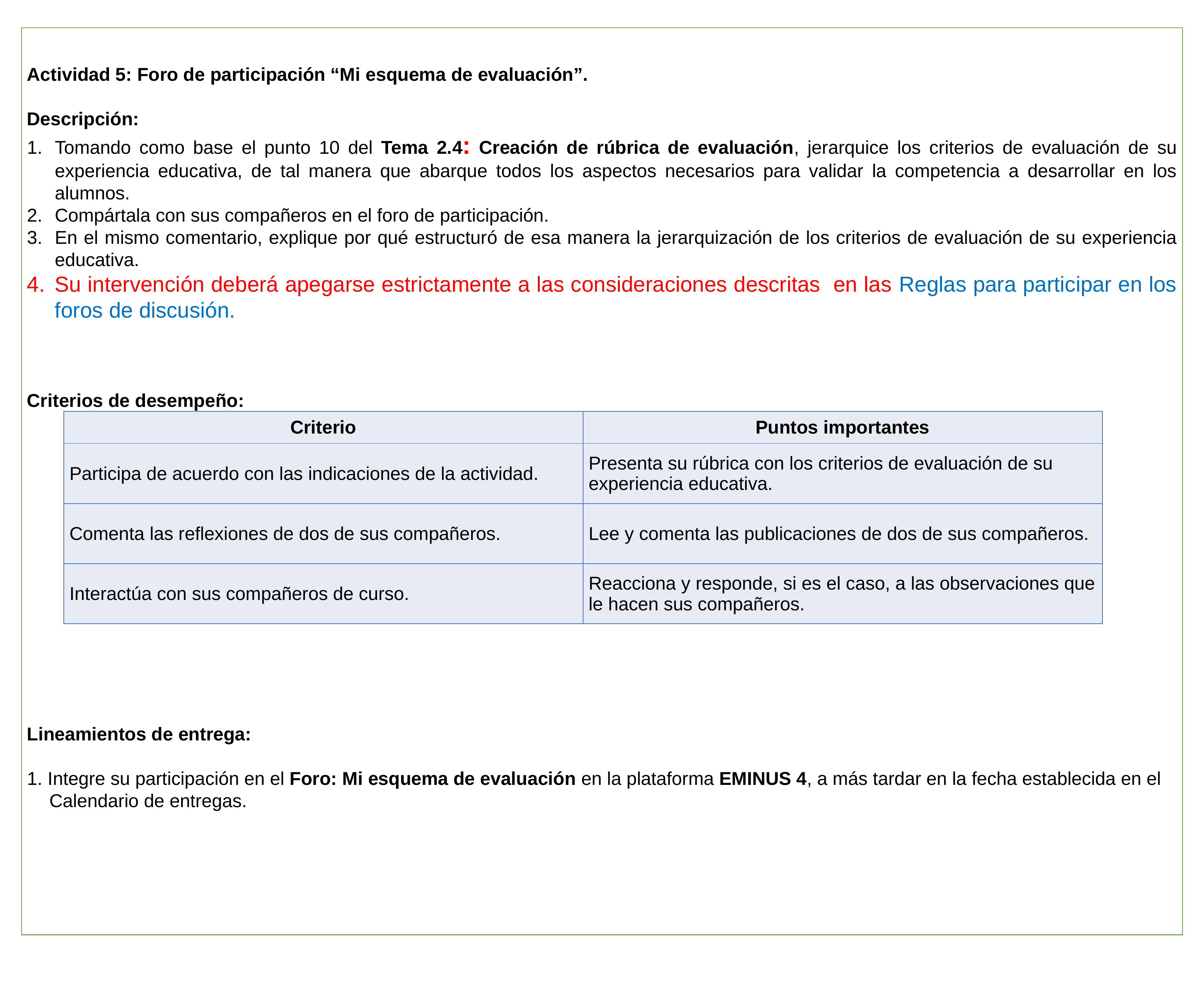

Actividad 5: Foro de participación “Mi esquema de evaluación”.

Descripción:
Tomando como base el punto 10 del Tema 2.4: Creación de rúbrica de evaluación, jerarquice los criterios de evaluación de su experiencia educativa, de tal manera que abarque todos los aspectos necesarios para validar la competencia a desarrollar en los alumnos.
Compártala con sus compañeros en el foro de participación.
En el mismo comentario, explique por qué estructuró de esa manera la jerarquización de los criterios de evaluación de su experiencia educativa.
Su intervención deberá apegarse estrictamente a las consideraciones descritas  en las Reglas para participar en los foros de discusión.

Criterios de desempeño:

Lineamientos de entrega:

1. Integre su participación en el Foro: Mi esquema de evaluación en la plataforma EMINUS 4, a más tardar en la fecha establecida en el Calendario de entregas.

| Criterio | Puntos importantes |
| --- | --- |
| Participa de acuerdo con las indicaciones de la actividad. | Presenta su rúbrica con los criterios de evaluación de su experiencia educativa. |
| Comenta las reflexiones de dos de sus compañeros. | Lee y comenta las publicaciones de dos de sus compañeros. |
| Interactúa con sus compañeros de curso. | Reacciona y responde, si es el caso, a las observaciones que le hacen sus compañeros. |